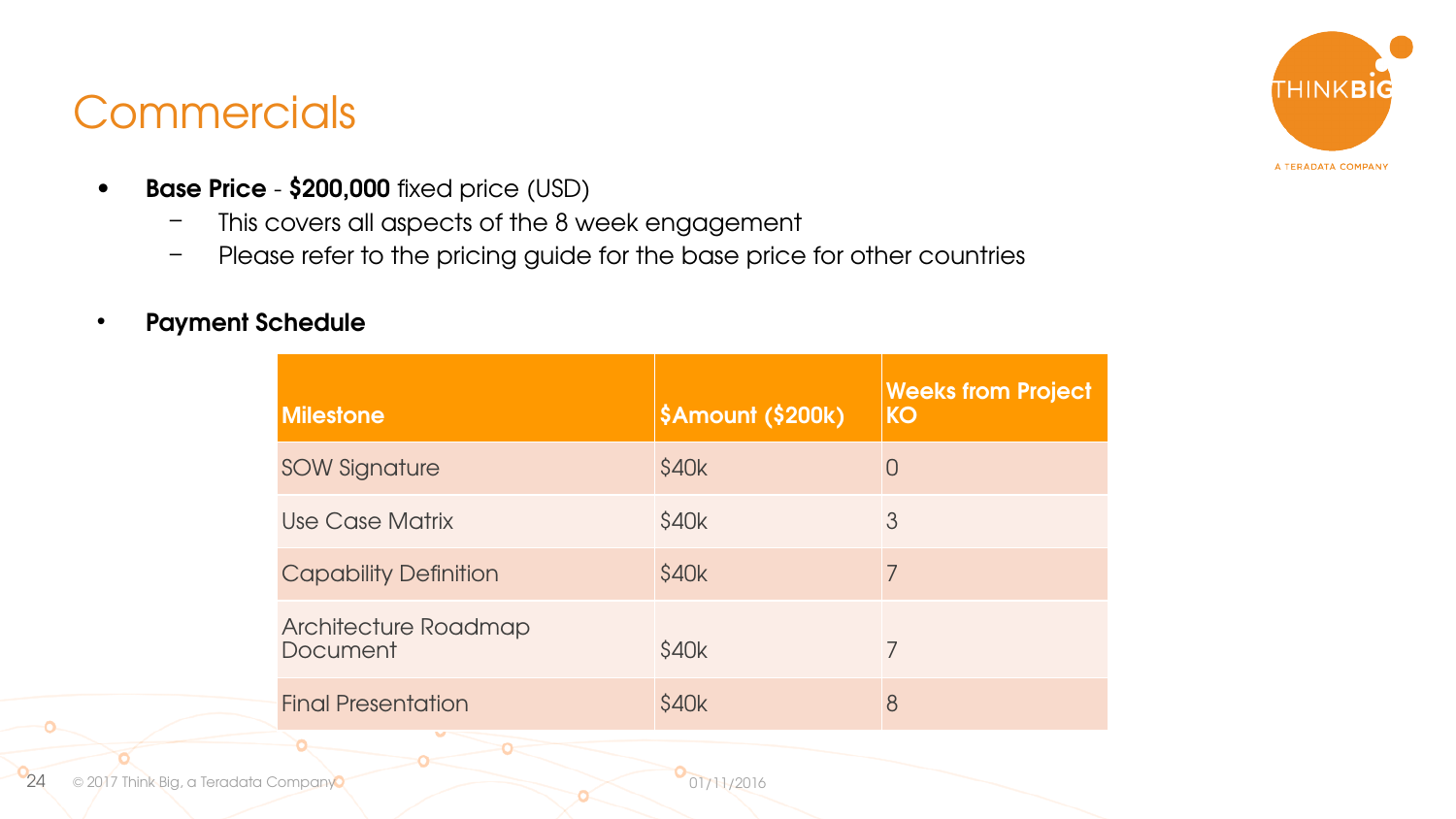

# Commercials
Base Price - $200,000 fixed price (USD)
This covers all aspects of the 8 week engagement
Please refer to the pricing guide for the base price for other countries

Payment Schedule

| Milestone | $Amount ($200k) | Weeks from Project KO |
| --- | --- | --- |
| SOW Signature | $40k | 0 |
| Use Case Matrix | $40k | 3 |
| Capability Definition | $40k | 7 |
| Architecture Roadmap Document | $40k | 7 |
| Final Presentation | $40k | 8 |
© 2017 Think Big, a Teradata Company
01/11/2016